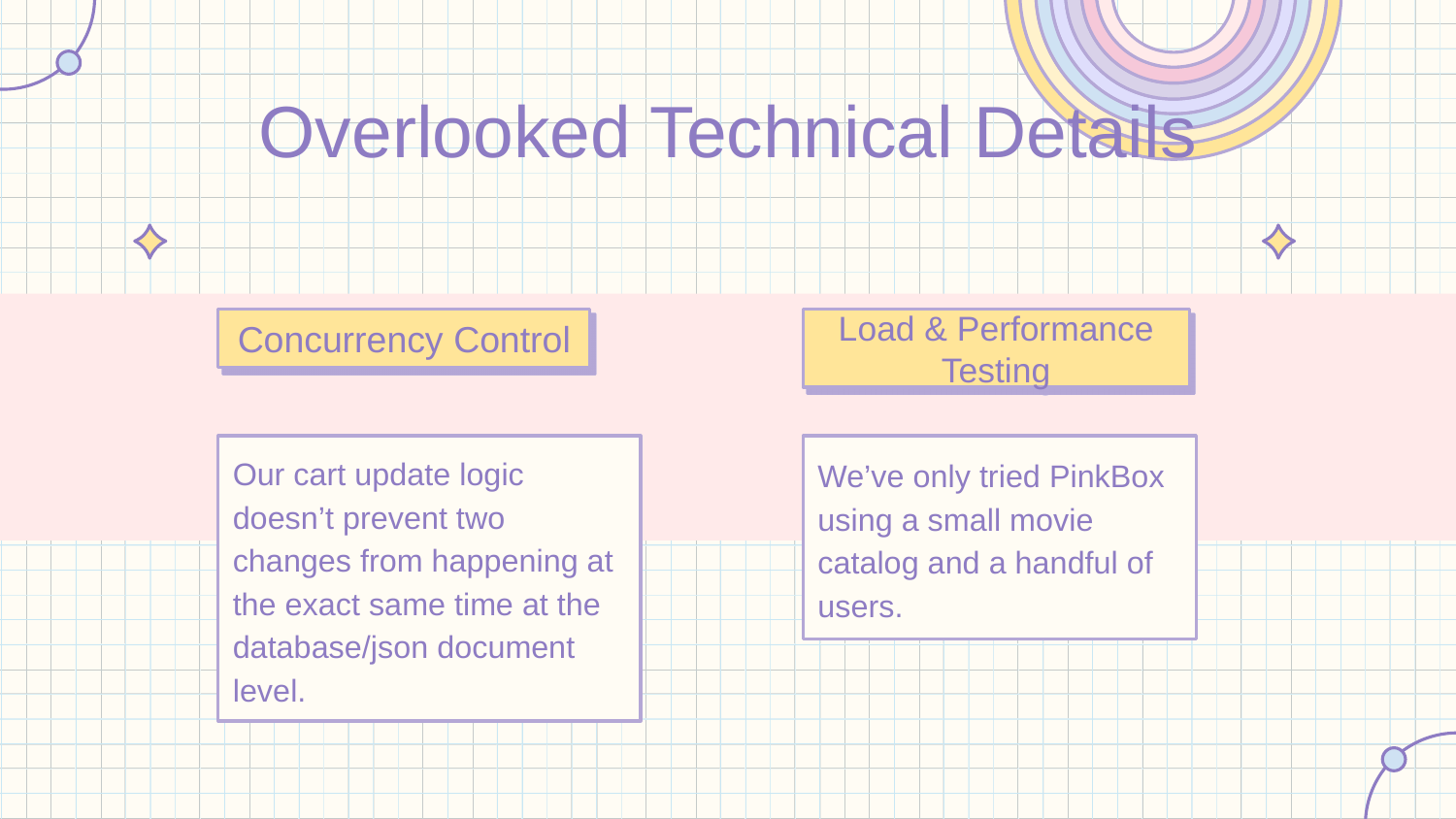

Overlooked Technical Details
# Concurrency Control
Load & Performance Testing
Our cart update logic doesn’t prevent two changes from happening at the exact same time at the database/json document level.
We’ve only tried PinkBox using a small movie catalog and a handful of users.